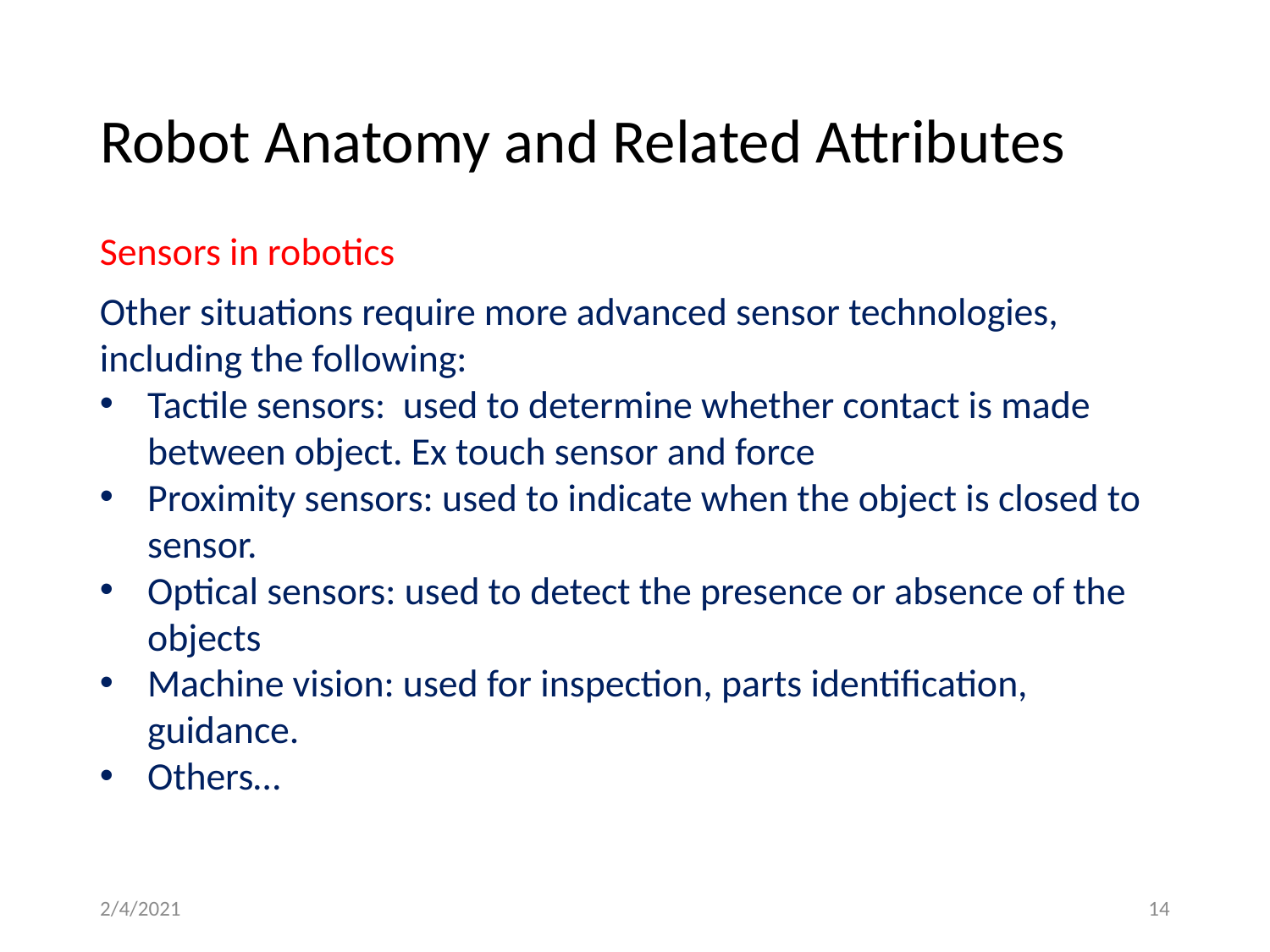

# Robot Anatomy and Related Attributes
Sensors in robotics
Other situations require more advanced sensor technologies, including the following:
Tactile sensors:  used to determine whether contact is made between object. Ex touch sensor and force
Proximity sensors: used to indicate when the object is closed to sensor.
Optical sensors: used to detect the presence or absence of the objects
Machine vision: used for inspection, parts identification, guidance.
Others…

2/4/2021
14